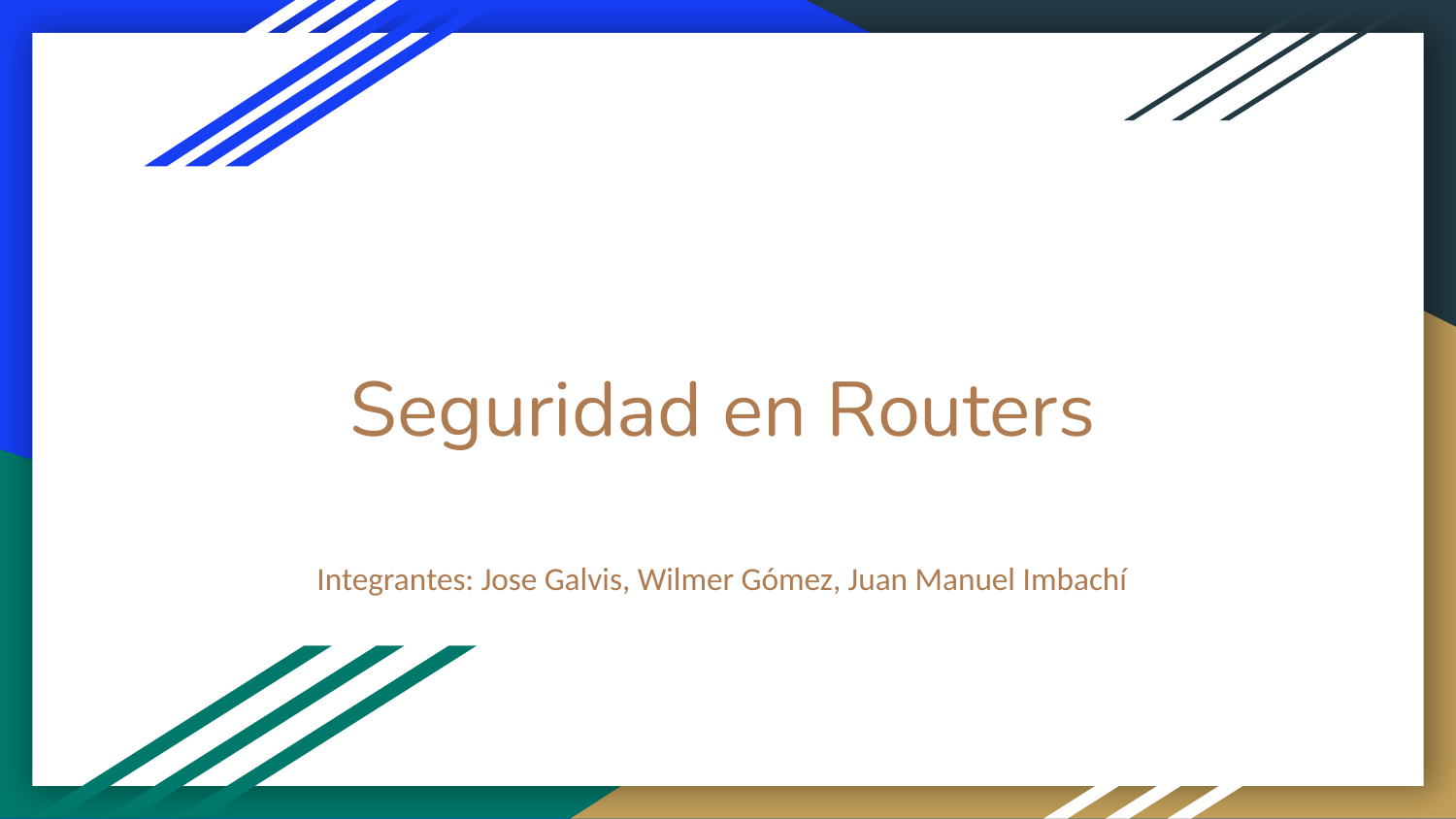

# Seguridad en Routers
Integrantes: Jose Galvis, Wilmer Gómez, Juan Manuel Imbachí